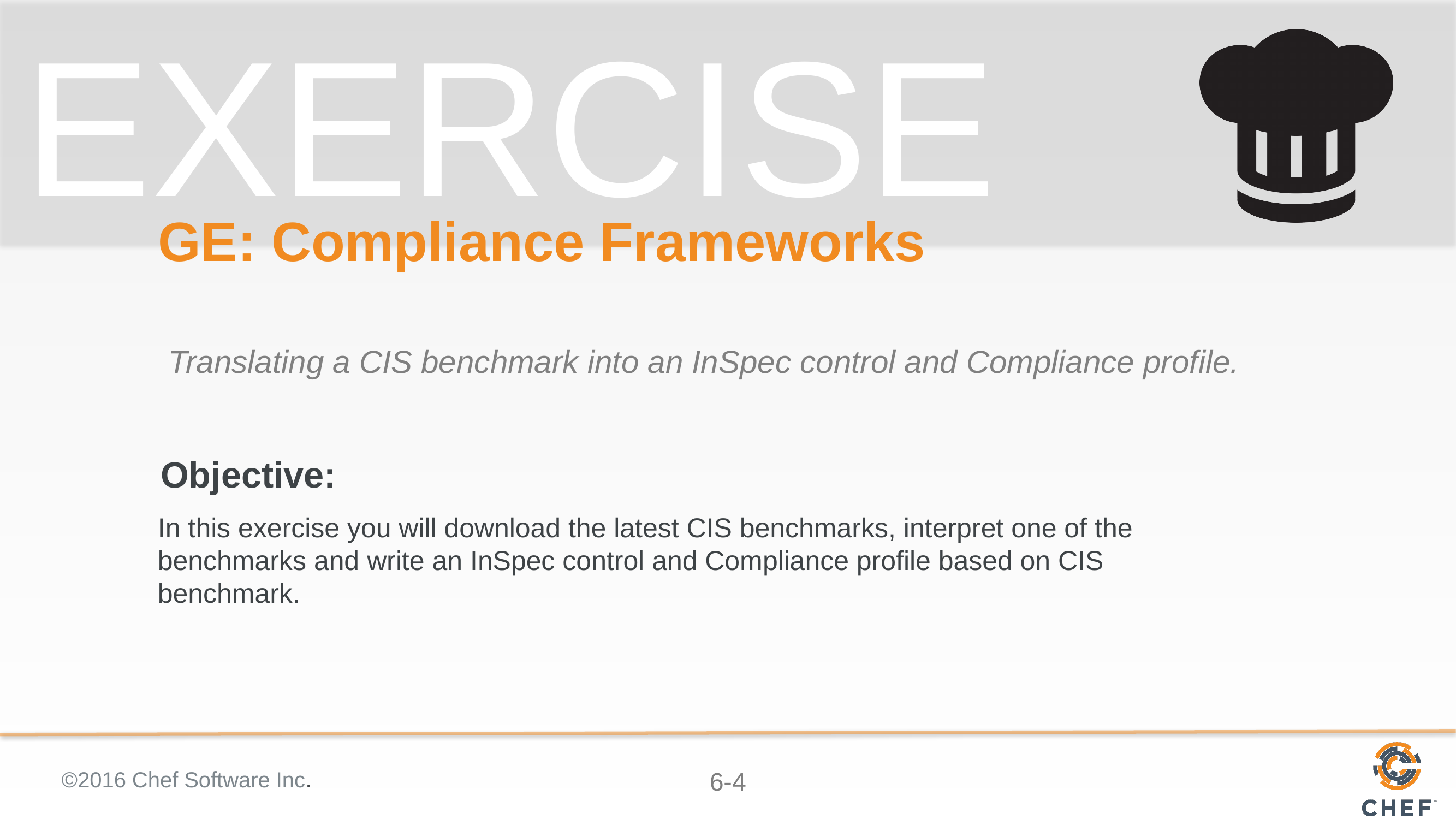

# GE: Compliance Frameworks
Translating a CIS benchmark into an InSpec control and Compliance profile.
In this exercise you will download the latest CIS benchmarks, interpret one of the benchmarks and write an InSpec control and Compliance profile based on CIS benchmark.